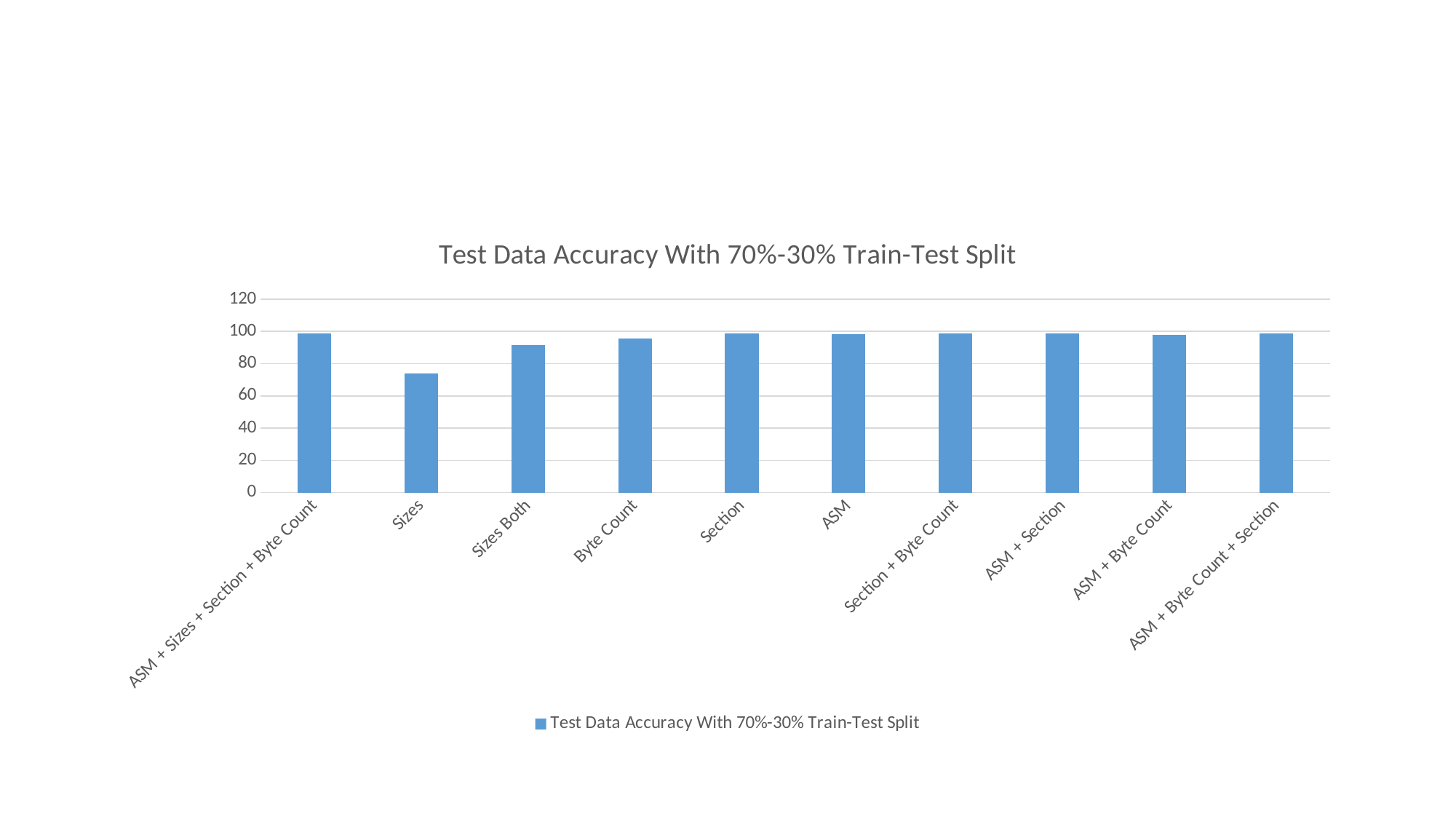

#

### Chart:

| Category | Test Data Accuracy With 70%-30% Train-Test Split |
|---|---|
| ASM + Sizes + Section + Byte Count | 98.64 |
| Sizes | 73.87 |
| Sizes Both | 91.46 |
| Byte Count | 95.63 |
| Section | 98.55 |
| ASM | 98.14 |
| Section + Byte Count | 98.52 |
| ASM + Section | 98.49 |
| ASM + Byte Count | 97.74 |
| ASM + Byte Count + Section | 98.54 |